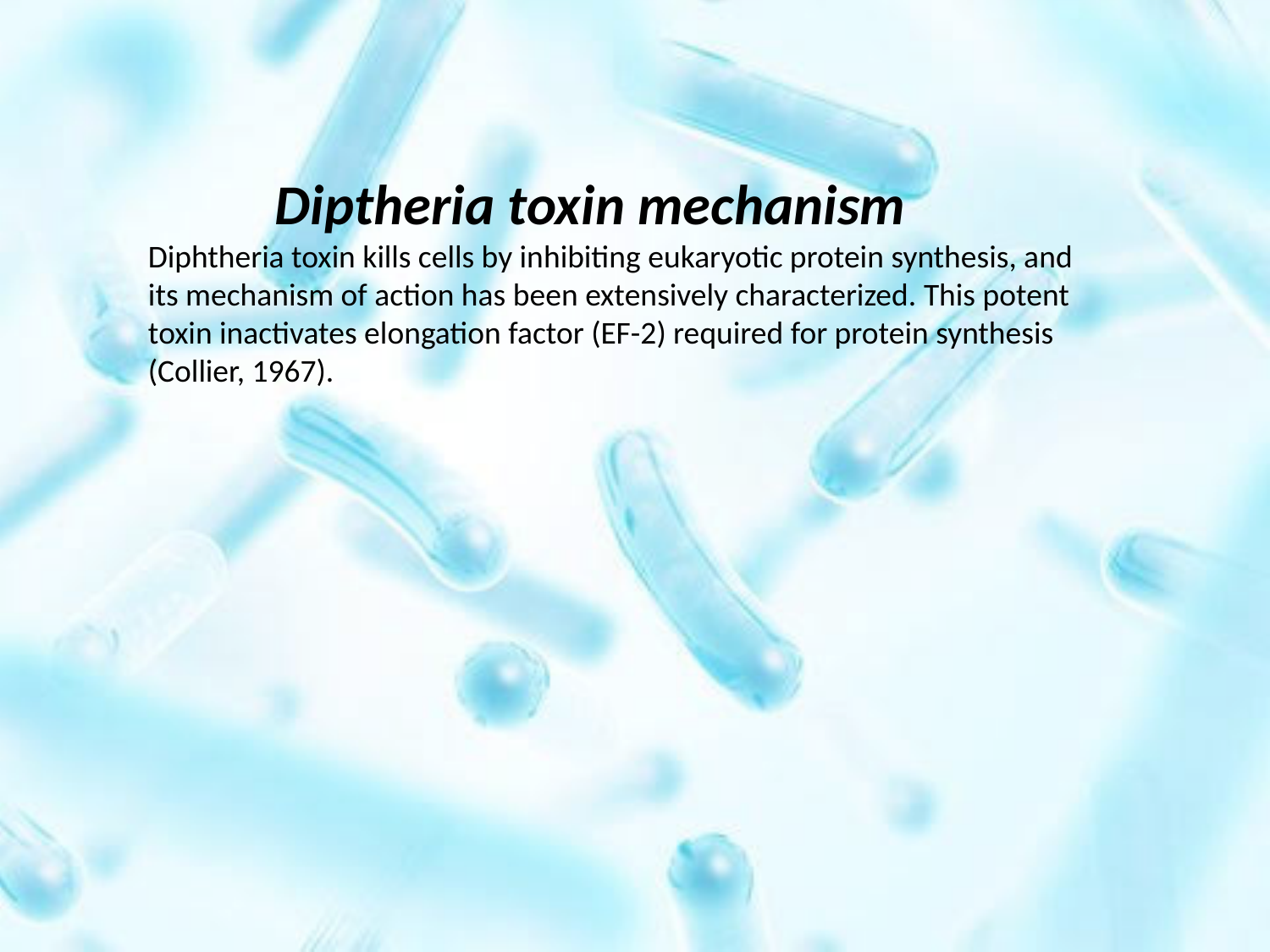

Diptheria toxin mechanism
Diphtheria toxin kills cells by inhibiting eukaryotic protein synthesis, and its mechanism of action has been extensively characterized. This potent toxin inactivates elongation factor (EF-2) required for protein synthesis (Collier, 1967).